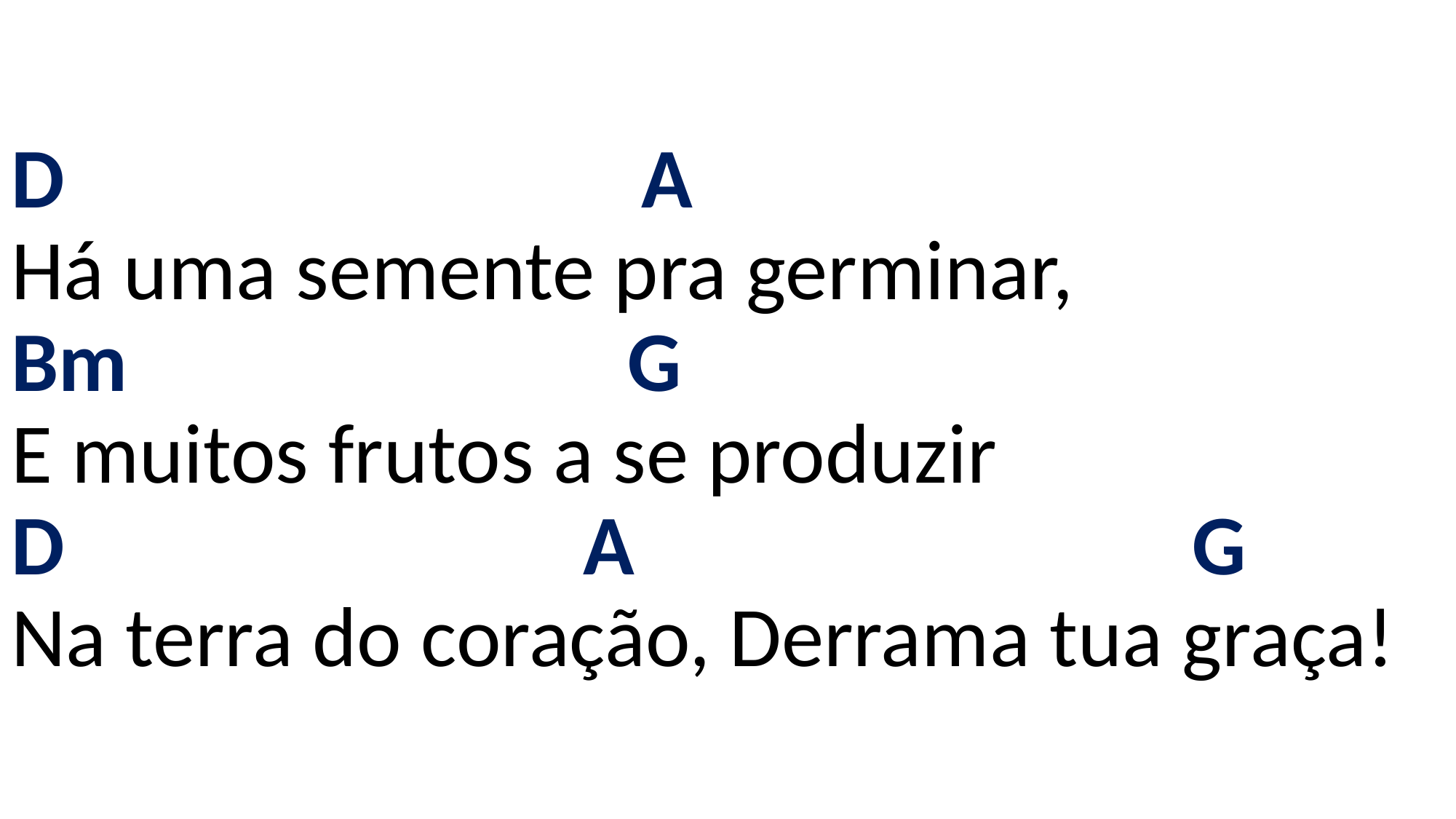

# D                              A Há uma semente pra germinar, Bm                          G E muitos frutos a se produzir D                           A                             G Na terra do coração, Derrama tua graça!